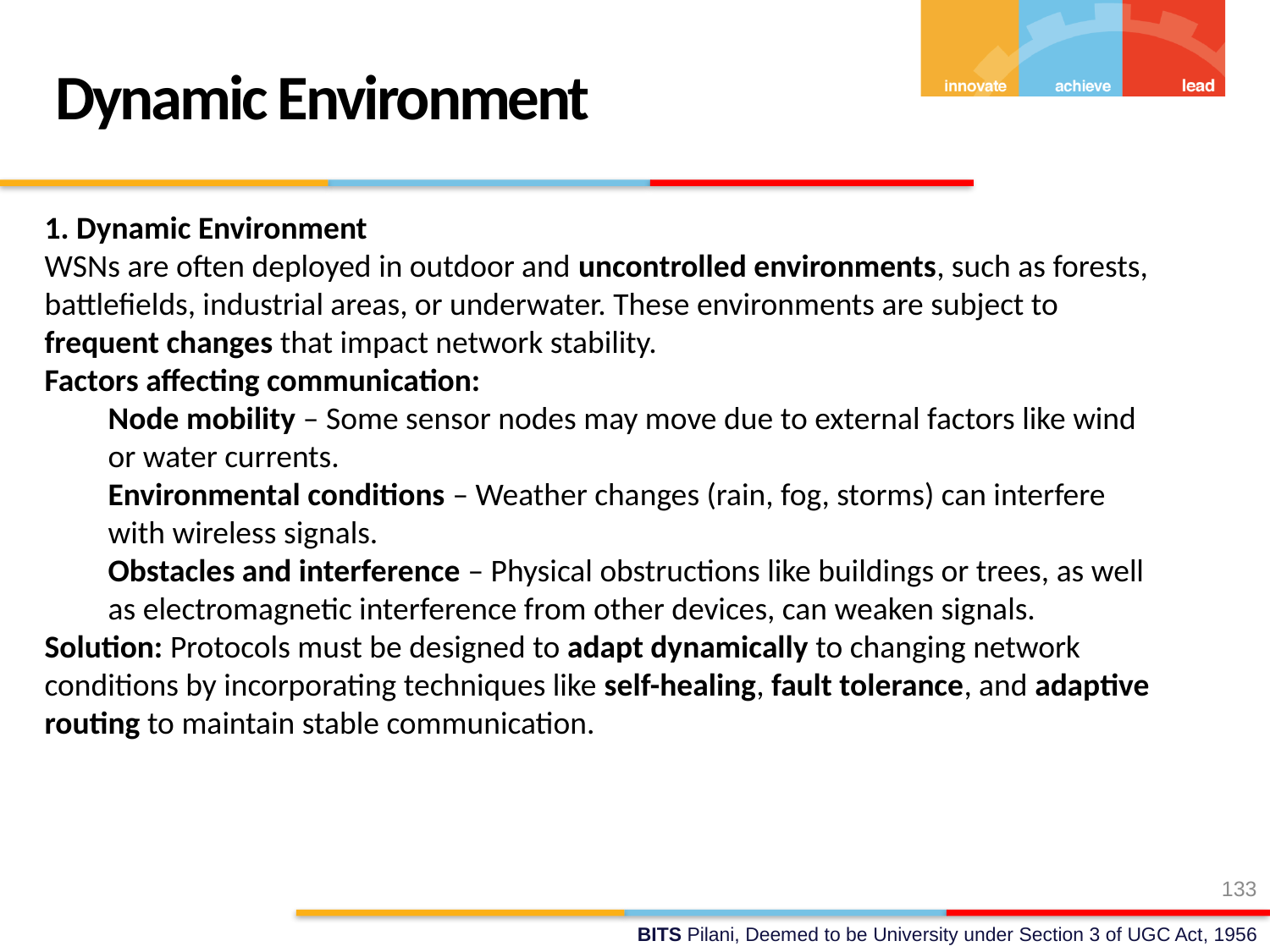

Dynamic Environment
1. Dynamic Environment
WSNs are often deployed in outdoor and uncontrolled environments, such as forests, battlefields, industrial areas, or underwater. These environments are subject to frequent changes that impact network stability.
Factors affecting communication:
Node mobility – Some sensor nodes may move due to external factors like wind or water currents.
Environmental conditions – Weather changes (rain, fog, storms) can interfere with wireless signals.
Obstacles and interference – Physical obstructions like buildings or trees, as well as electromagnetic interference from other devices, can weaken signals.
Solution: Protocols must be designed to adapt dynamically to changing network conditions by incorporating techniques like self-healing, fault tolerance, and adaptive routing to maintain stable communication.

133